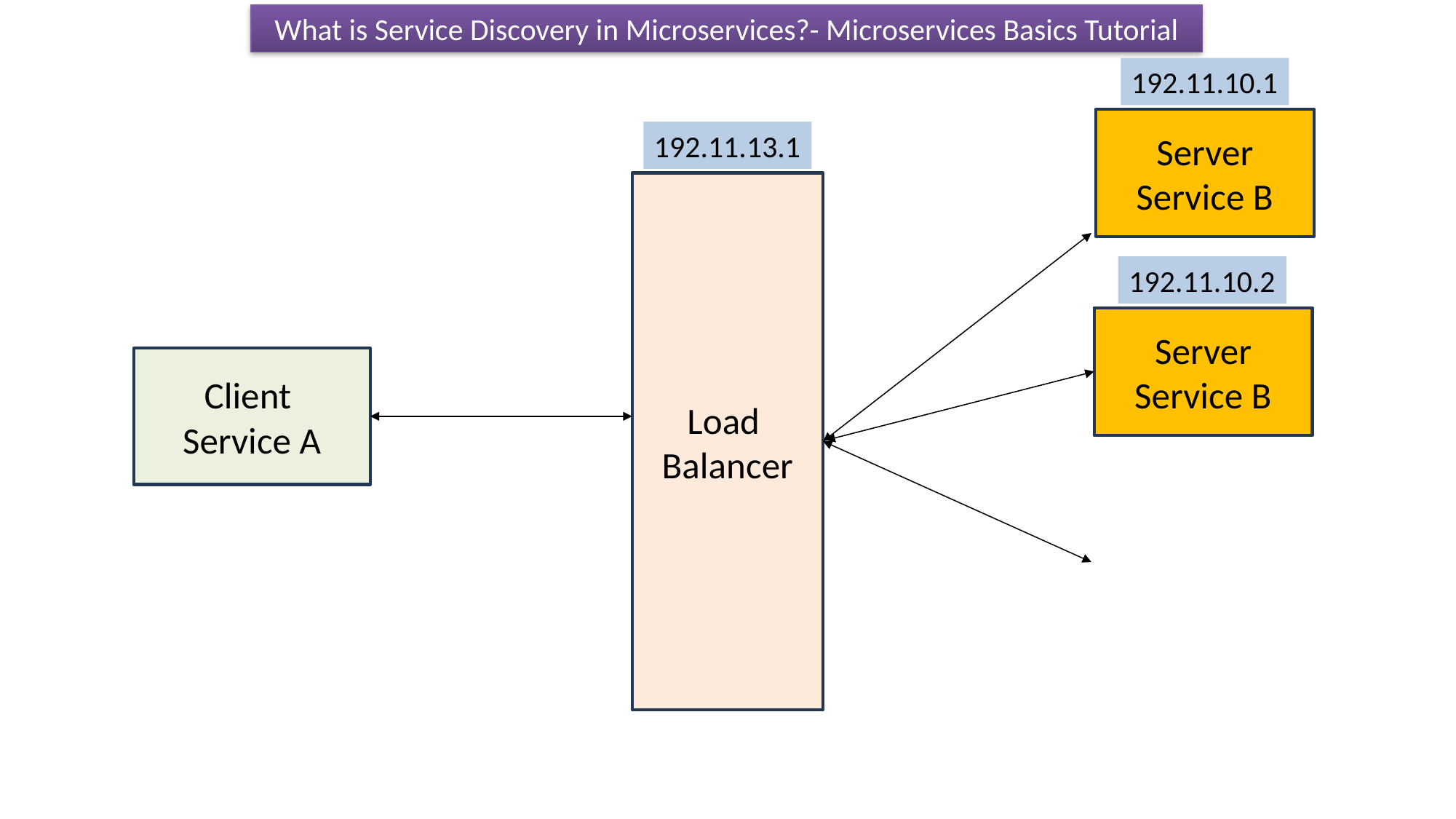

What is Service Discovery in Microservices?- Microservices Basics Tutorial

192.11.10.1
Server
Service B
192.11.13.1
Load
Balancer
192.11.10.2

Server
Service B

Client
Service A